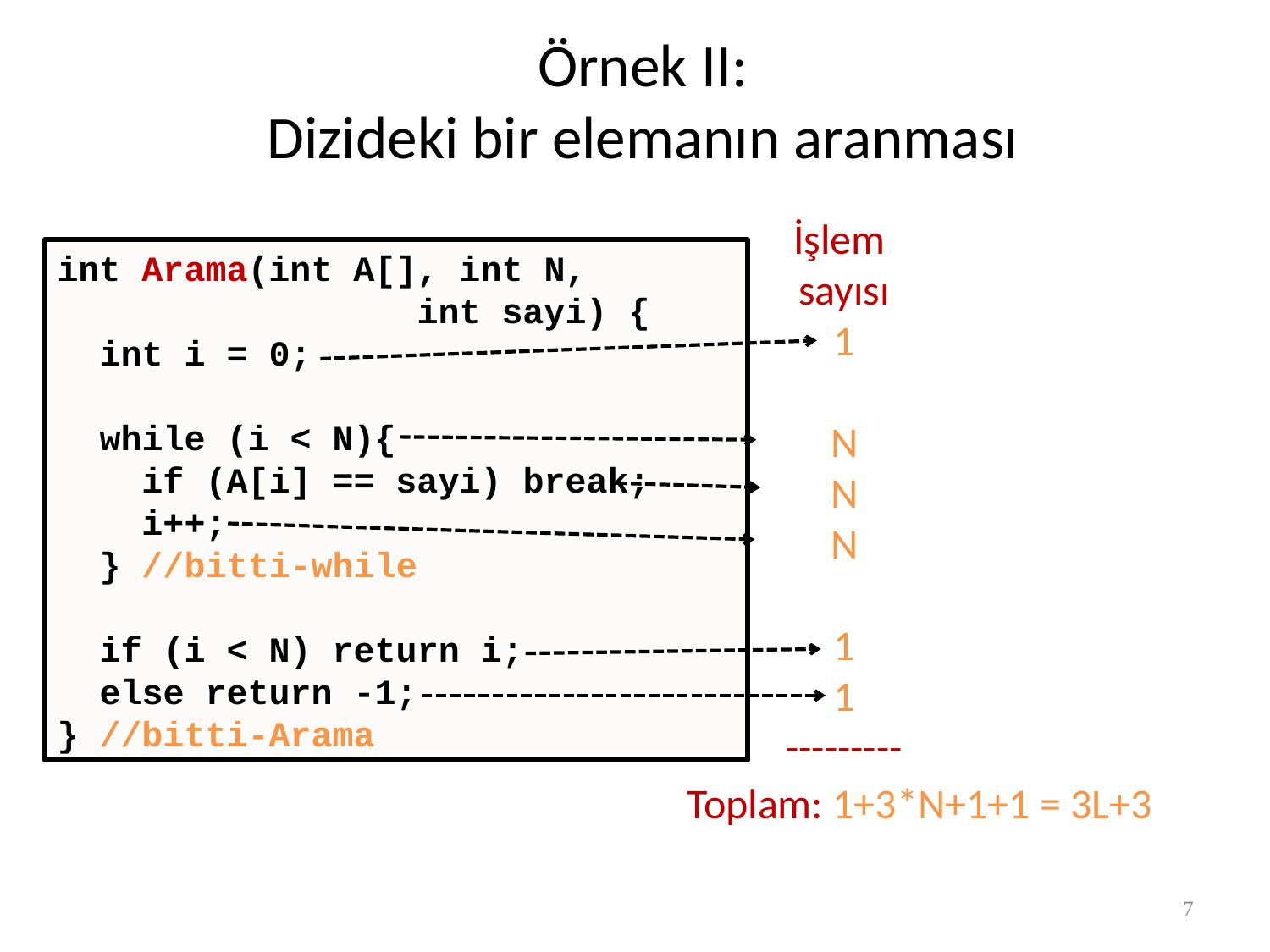

# Örnek II: Dizideki bir elemanın aranması
İşlem
sayısı
1

N
N
N

1
1
---------
int Arama(int A[], int N,
                 int sayi) {
  int i = 0;

  while (i < N){
    if (A[i] == sayi) break;
    i++;
  } //bitti-while

  if (i < N) return i;
  else return -1;
} //bitti-Arama
Toplam: 1+3*N+1+1 = 3L+3

7